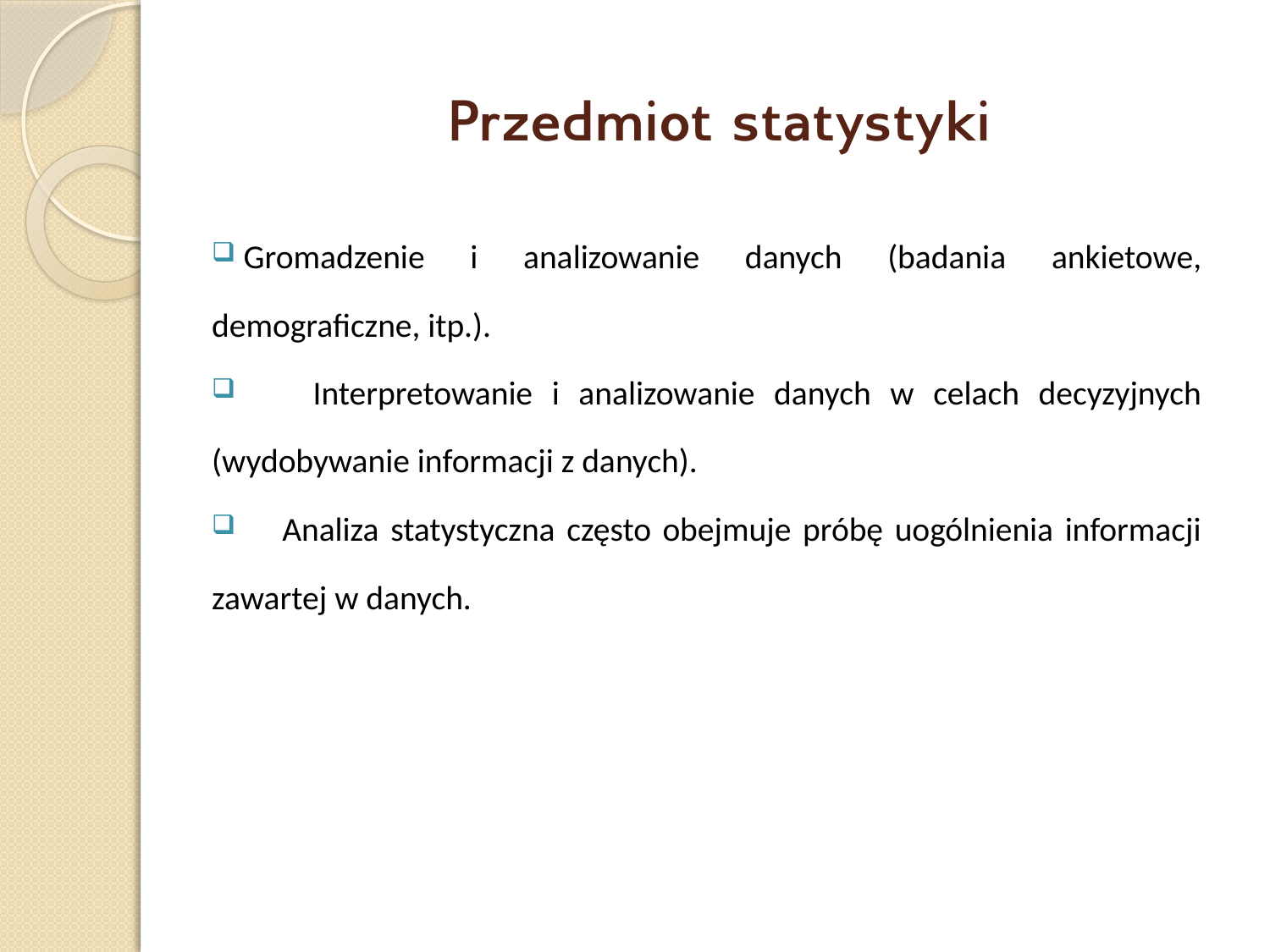

# Przedmiot statystyki
 Gromadzenie i analizowanie danych (badania ankietowe, demograficzne, itp.).
    Interpretowanie i analizowanie danych w celach decyzyjnych (wydobywanie informacji z danych).
    Analiza statystyczna często obejmuje próbę uogólnienia informacji zawartej w danych.